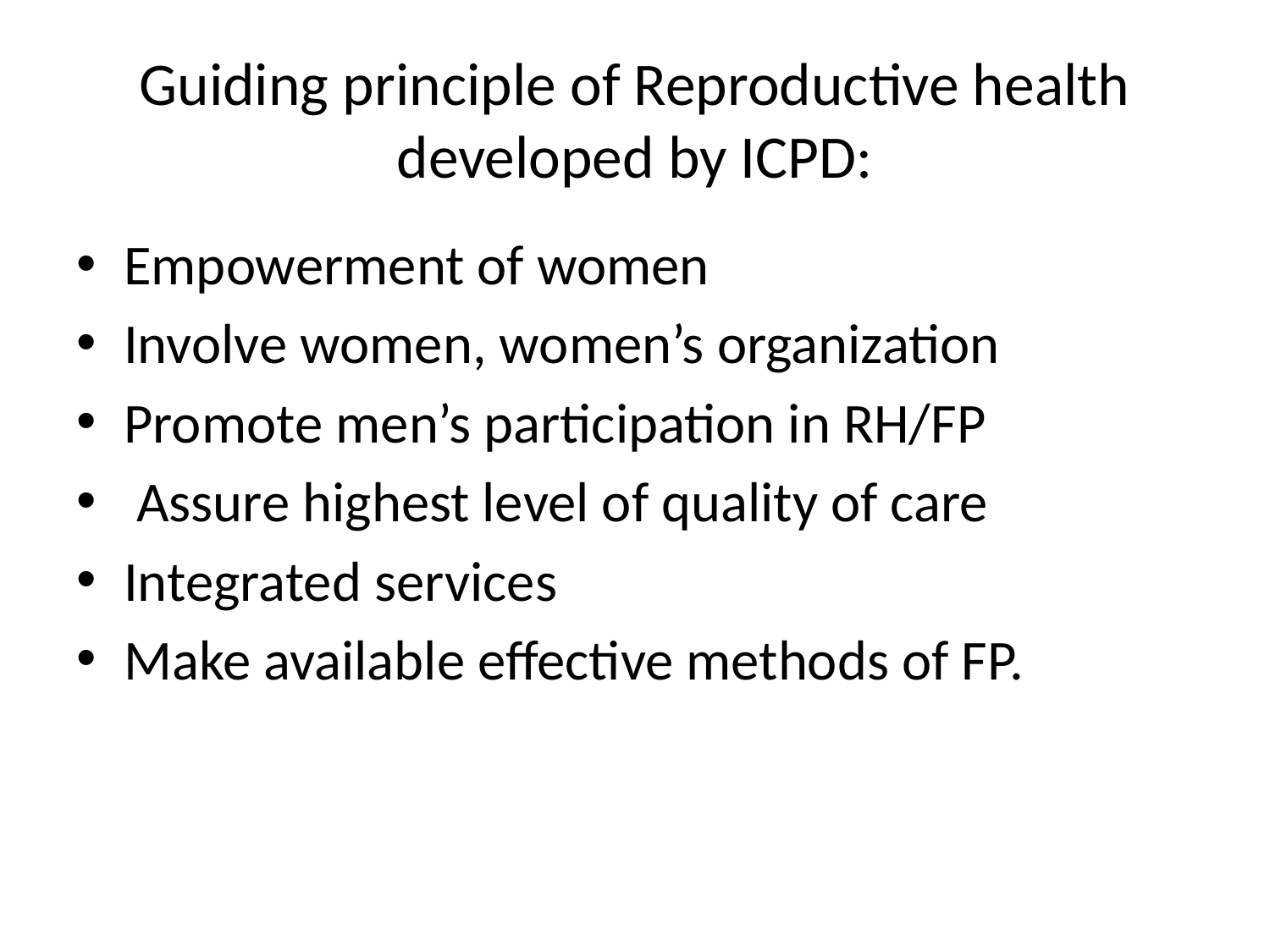

# Guiding principle of Reproductive health developed by ICPD:
Empowerment of women
Involve women, women’s organization
Promote men’s participation in RH/FP
 Assure highest level of quality of care
Integrated services
Make available effective methods of FP.